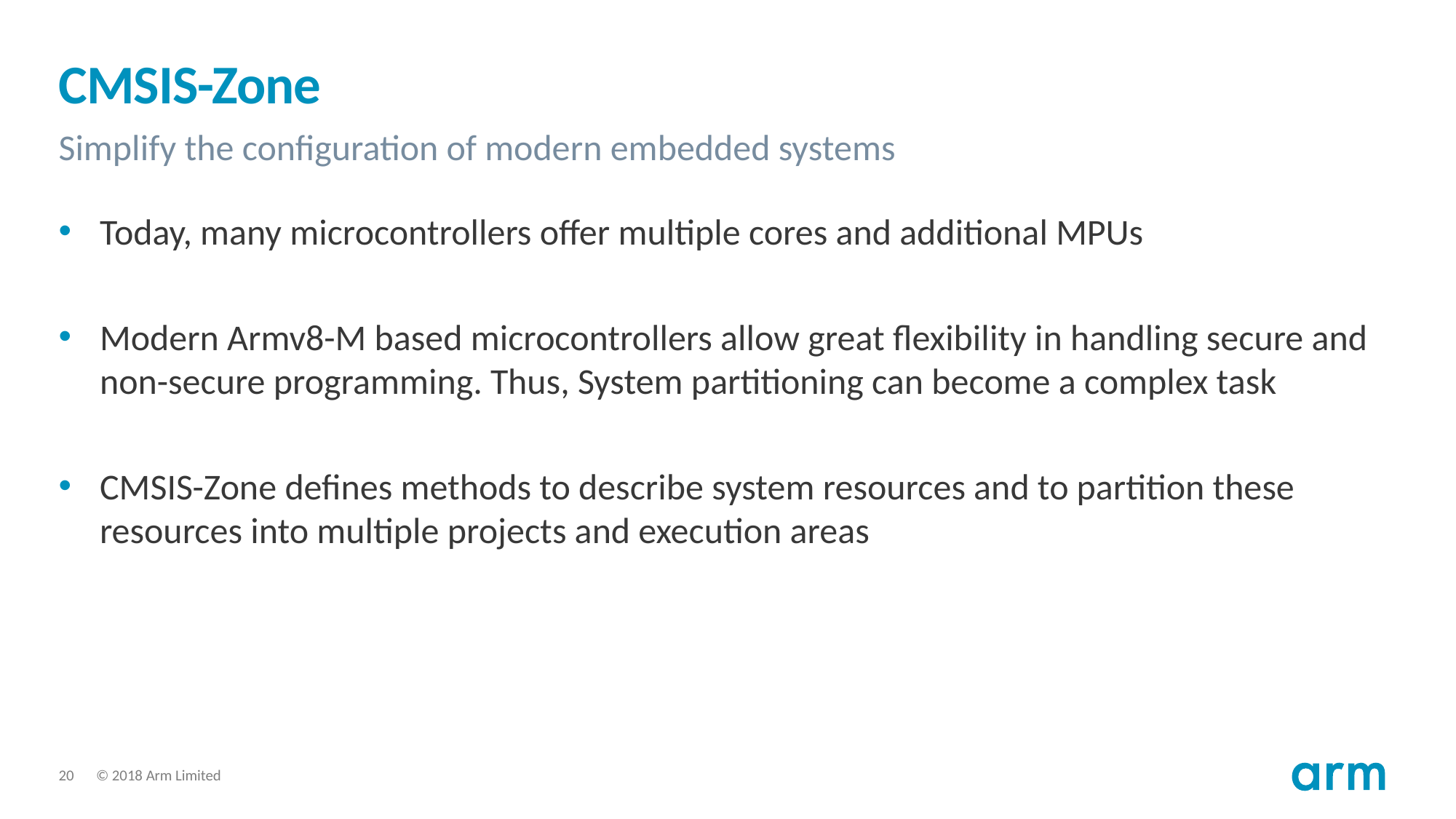

# CMSIS-Zone
Simplify the configuration of modern embedded systems
Today, many microcontrollers offer multiple cores and additional MPUs

Modern Armv8-M based microcontrollers allow great flexibility in handling secure and non-secure programming. Thus, System partitioning can become a complex task

CMSIS-Zone defines methods to describe system resources and to partition these resources into multiple projects and execution areas